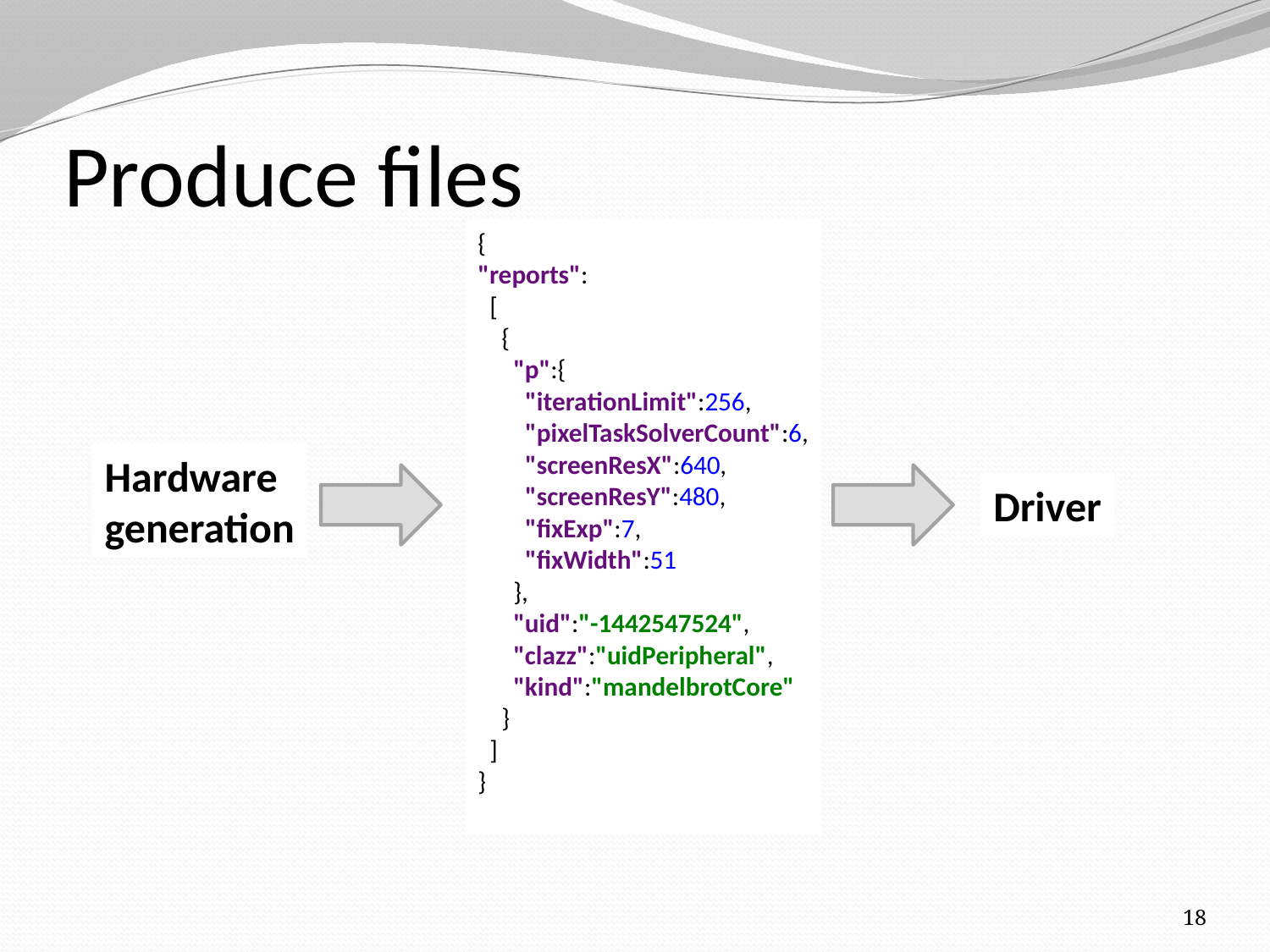

# Produce files
{
"reports":
  [
    {
      "p":{
        "iterationLimit":256,
        "pixelTaskSolverCount":6,
        "screenResX":640,
        "screenResY":480,
        "fixExp":7,
        "fixWidth":51
      },
      "uid":"-1442547524",
      "clazz":"uidPeripheral",
      "kind":"mandelbrotCore"
    }
  ]
}
Hardware
generation

Driver
18